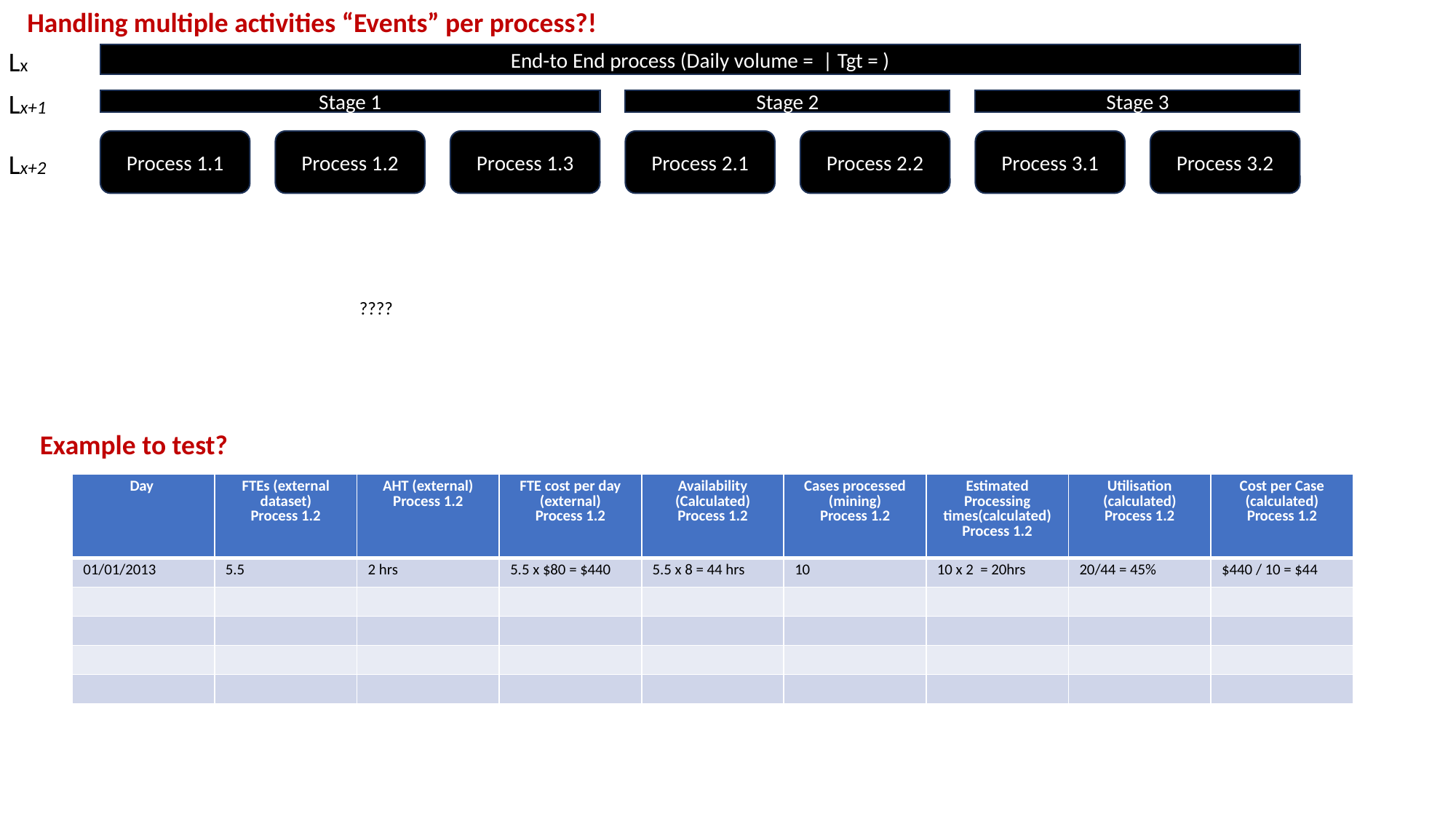

Handling multiple activities “Events” per process?!
Lx
End-to End process (Daily volume =  | Tgt = )
Lx+1
Stage 1
Stage 2
Stage 3
Process 1.1
Process 1.2
Process 1.3
Process 2.1
Process 2.2
Process 3.1
Process 3.2
Lx+2
????
Example to test?
| Day | FTEs (external dataset) Process 1.2 | AHT (external) Process 1.2 | FTE cost per day (external) Process 1.2 | Availability (Calculated) Process 1.2 | Cases processed (mining) Process 1.2 | Estimated Processing times(calculated) Process 1.2 | Utilisation (calculated) Process 1.2 | Cost per Case (calculated) Process 1.2 |
| --- | --- | --- | --- | --- | --- | --- | --- | --- |
| 01/01/2013 | 5.5 | 2 hrs | 5.5 x $80 = $440 | 5.5 x 8 = 44 hrs | 10 | 10 x 2 = 20hrs | 20/44 = 45% | $440 / 10 = $44 |
|  |  |  |  |  |  |  |  |  |
|  |  |  |  |  |  |  |  |  |
|  |  |  |  |  |  |  |  |  |
|  |  |  |  |  |  |  |  |  |